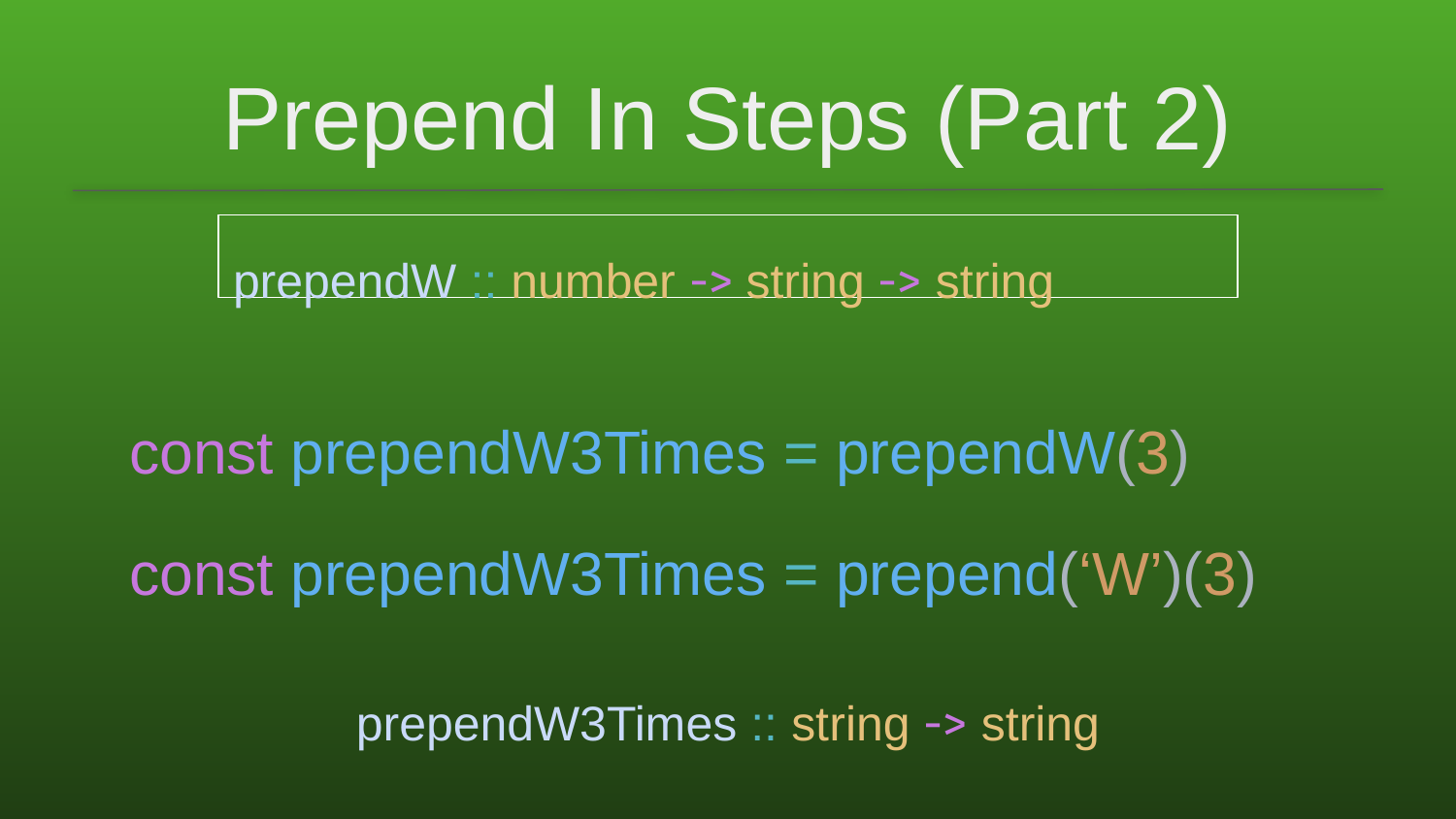

# Prepend In Steps (Part 2)
prependW :: number -> string -> string
const prependW3Times = prependW(3)
const prependW3Times = prepend(‘W’)(3)
prependW3Times :: string -> string